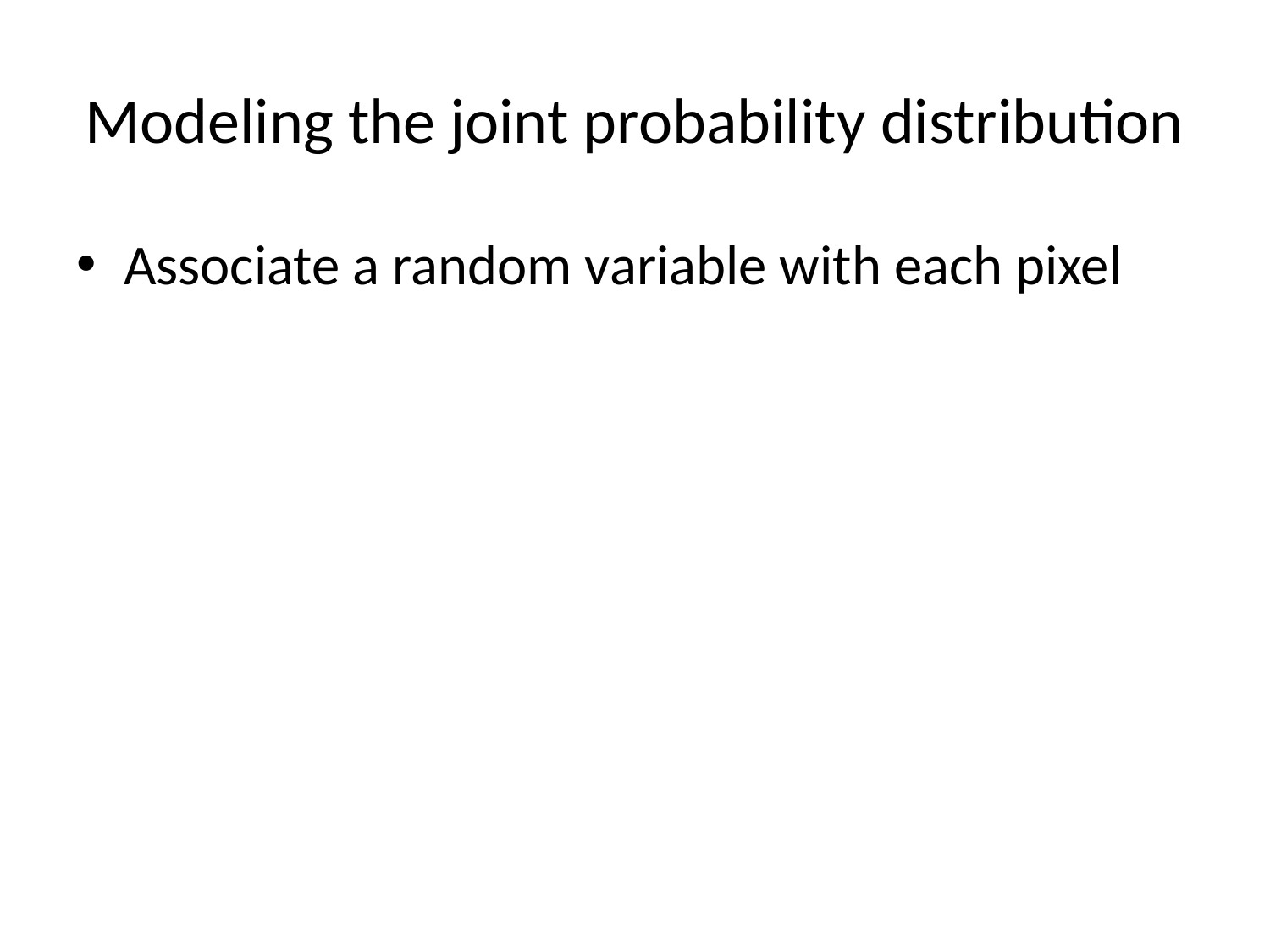

# Modeling the joint probability distribution
Associate a random variable with each pixel